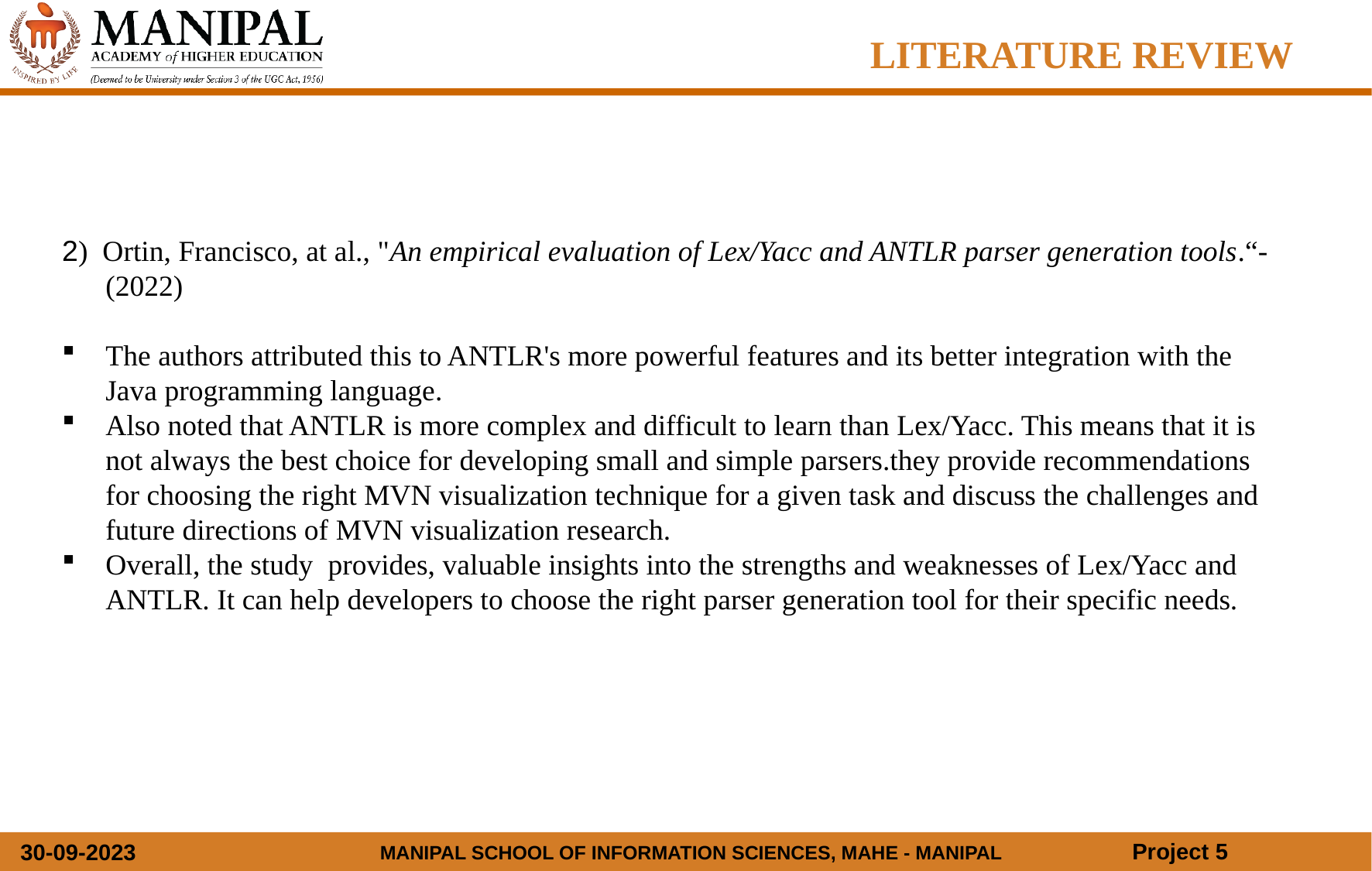

LITERATURE REVIEW

2)  Ortin, Francisco, at al., "An empirical evaluation of Lex/Yacc and ANTLR parser generation tools.“-(2022)

The authors attributed this to ANTLR's more powerful features and its better integration with the Java programming language.
Also noted that ANTLR is more complex and difficult to learn than Lex/Yacc. This means that it is not always the best choice for developing small and simple parsers.they provide recommendations for choosing the right MVN visualization technique for a given task and discuss the challenges and future directions of MVN visualization research.
Overall, the study  provides, valuable insights into the strengths and weaknesses of Lex/Yacc and ANTLR. It can help developers to choose the right parser generation tool for their specific needs.